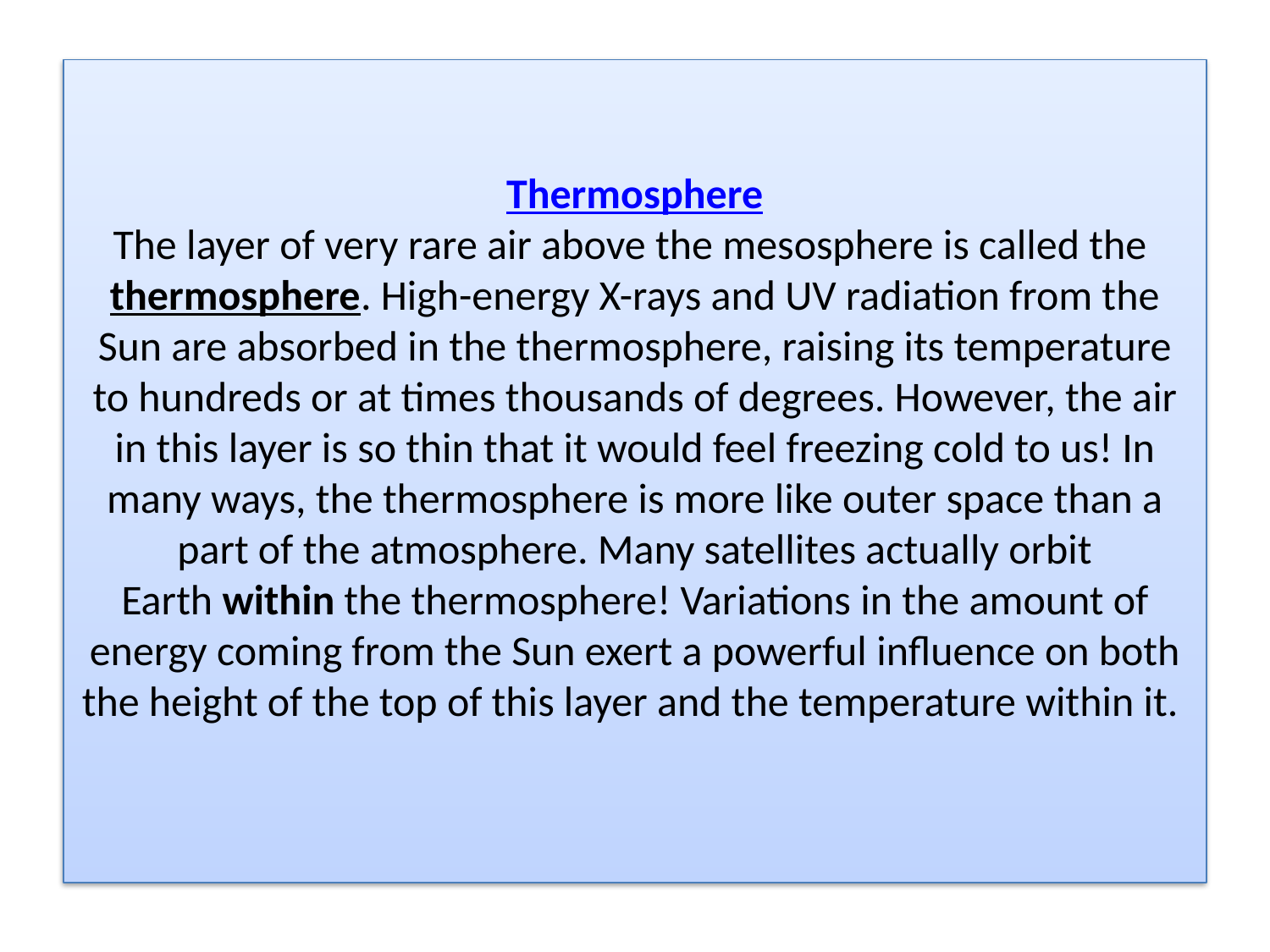

# Thermosphere The layer of very rare air above the mesosphere is called the thermosphere. High-energy X-rays and UV radiation from the Sun are absorbed in the thermosphere, raising its temperature to hundreds or at times thousands of degrees. However, the air in this layer is so thin that it would feel freezing cold to us! In many ways, the thermosphere is more like outer space than a part of the atmosphere. Many satellites actually orbit Earth within the thermosphere! Variations in the amount of energy coming from the Sun exert a powerful influence on both the height of the top of this layer and the temperature within it.